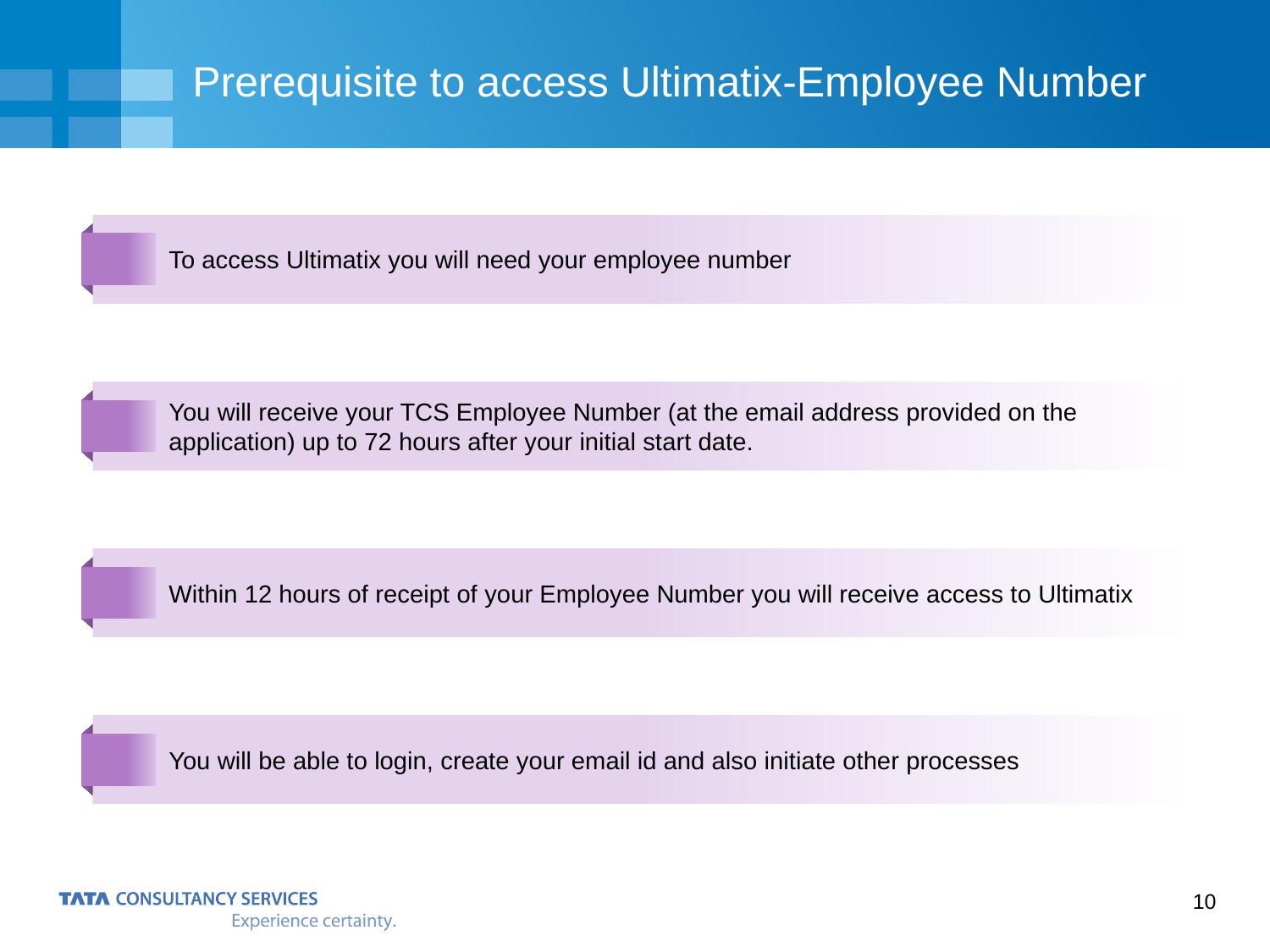

# Prerequisite to access Ultimatix-Employee Number
To access Ultimatix you will need your employee number

You will receive your TCS Employee Number (at the email address provided on the application) up to 72 hours after your initial start date.

Within 12 hours of receipt of your Employee Number you will receive access to Ultimatix

You will be able to login, create your email id and also initiate other processes